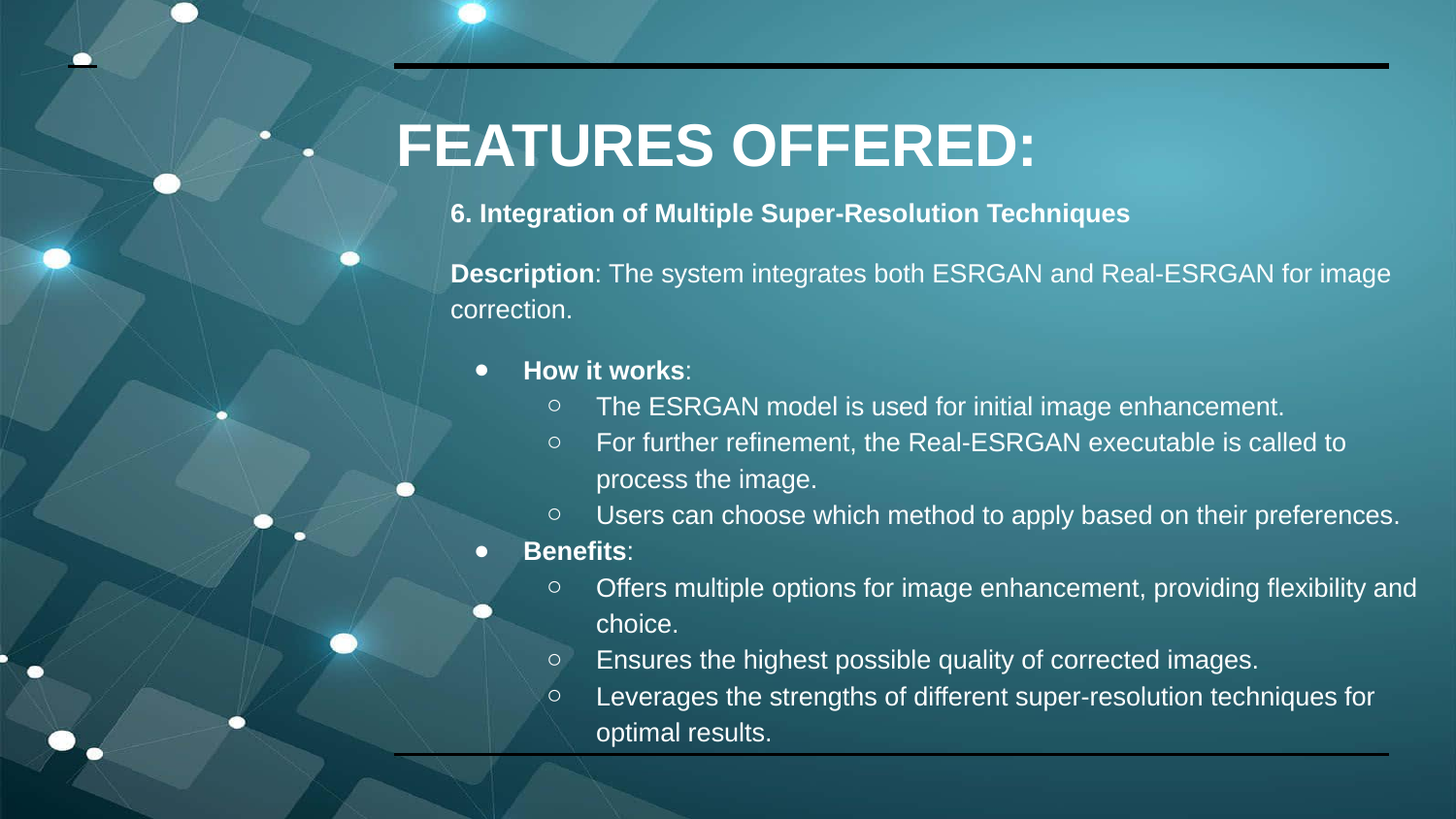

# FEATURES OFFERED:
6. Integration of Multiple Super-Resolution Techniques
Description: The system integrates both ESRGAN and Real-ESRGAN for image correction.
How it works:
The ESRGAN model is used for initial image enhancement.
For further refinement, the Real-ESRGAN executable is called to process the image.
Users can choose which method to apply based on their preferences.
Benefits:
Offers multiple options for image enhancement, providing flexibility and choice.
Ensures the highest possible quality of corrected images.
Leverages the strengths of different super-resolution techniques for optimal results.